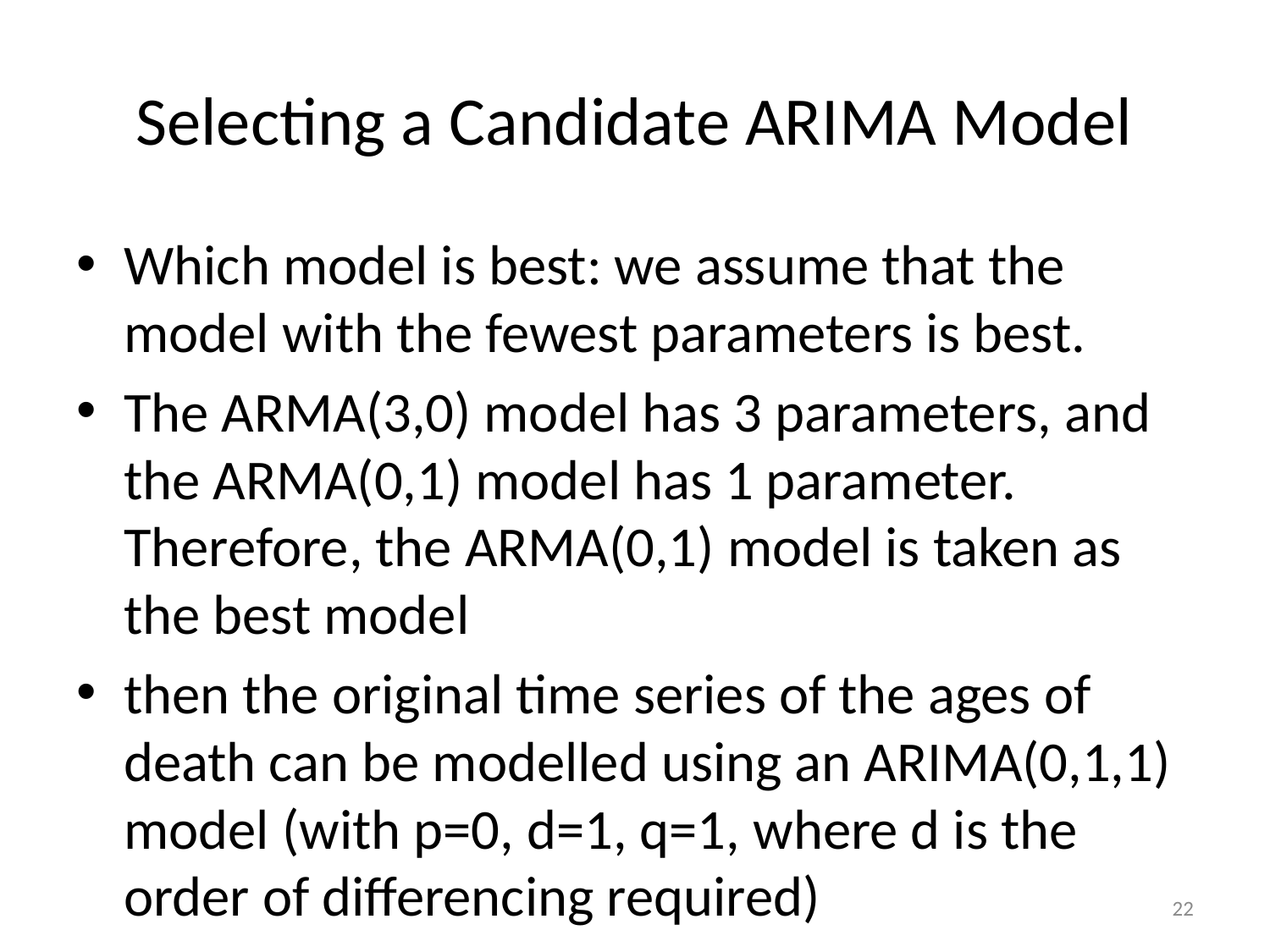

# Selecting a Candidate ARIMA Model
Which model is best: we assume that the model with the fewest parameters is best.
The ARMA(3,0) model has 3 parameters, and the ARMA(0,1) model has 1 parameter. Therefore, the ARMA(0,1) model is taken as the best model
then the original time series of the ages of death can be modelled using an ARIMA(0,1,1) model (with p=0, d=1, q=1, where d is the order of differencing required)
22